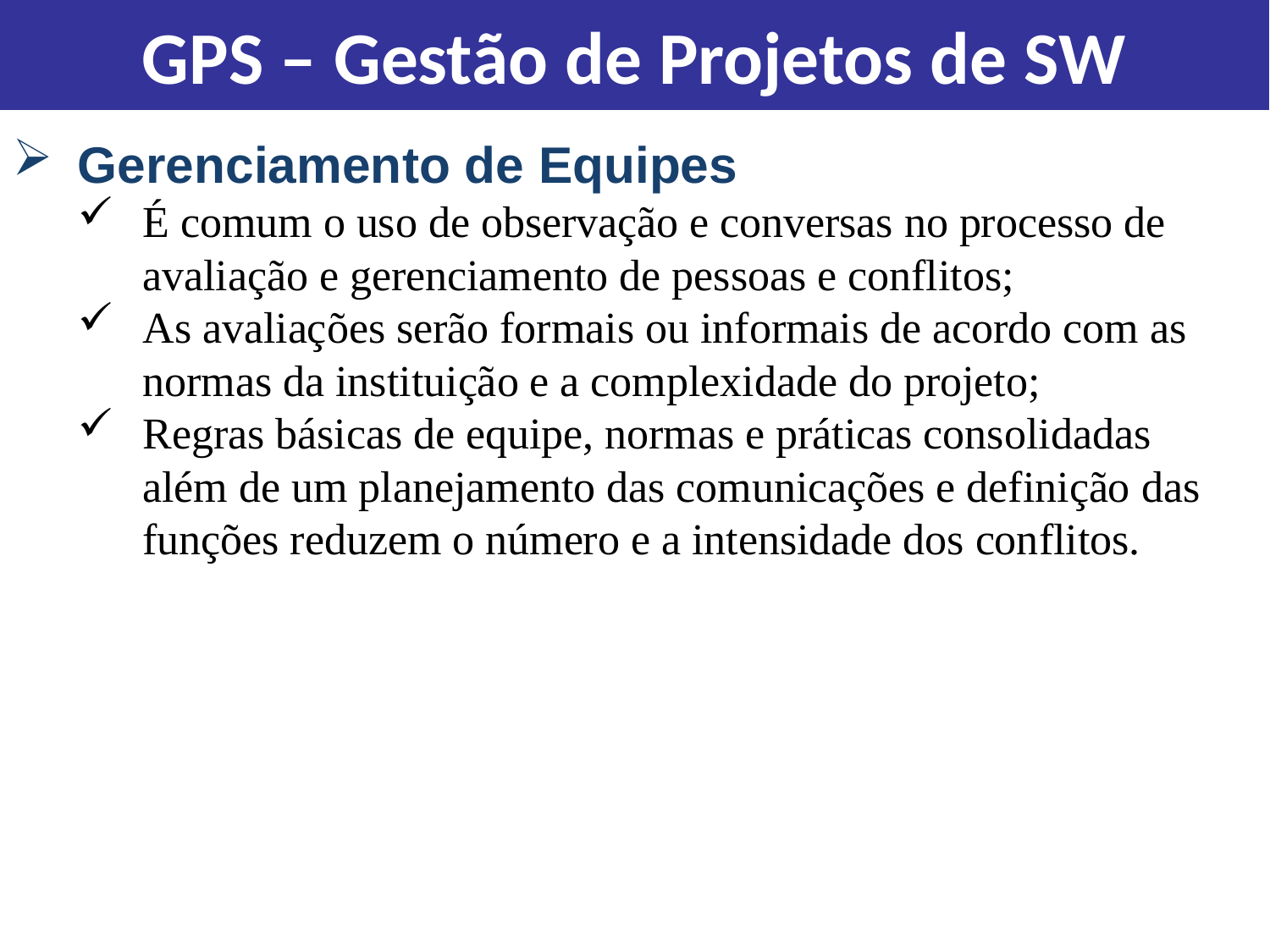

GPS – Gestão de Projetos de SW
Gerenciamento de Equipes
É comum o uso de observação e conversas no processo de avaliação e gerenciamento de pessoas e conflitos;
As avaliações serão formais ou informais de acordo com as normas da instituição e a complexidade do projeto;
Regras básicas de equipe, normas e práticas consolidadas além de um planejamento das comunicações e definição das funções reduzem o número e a intensidade dos conflitos.